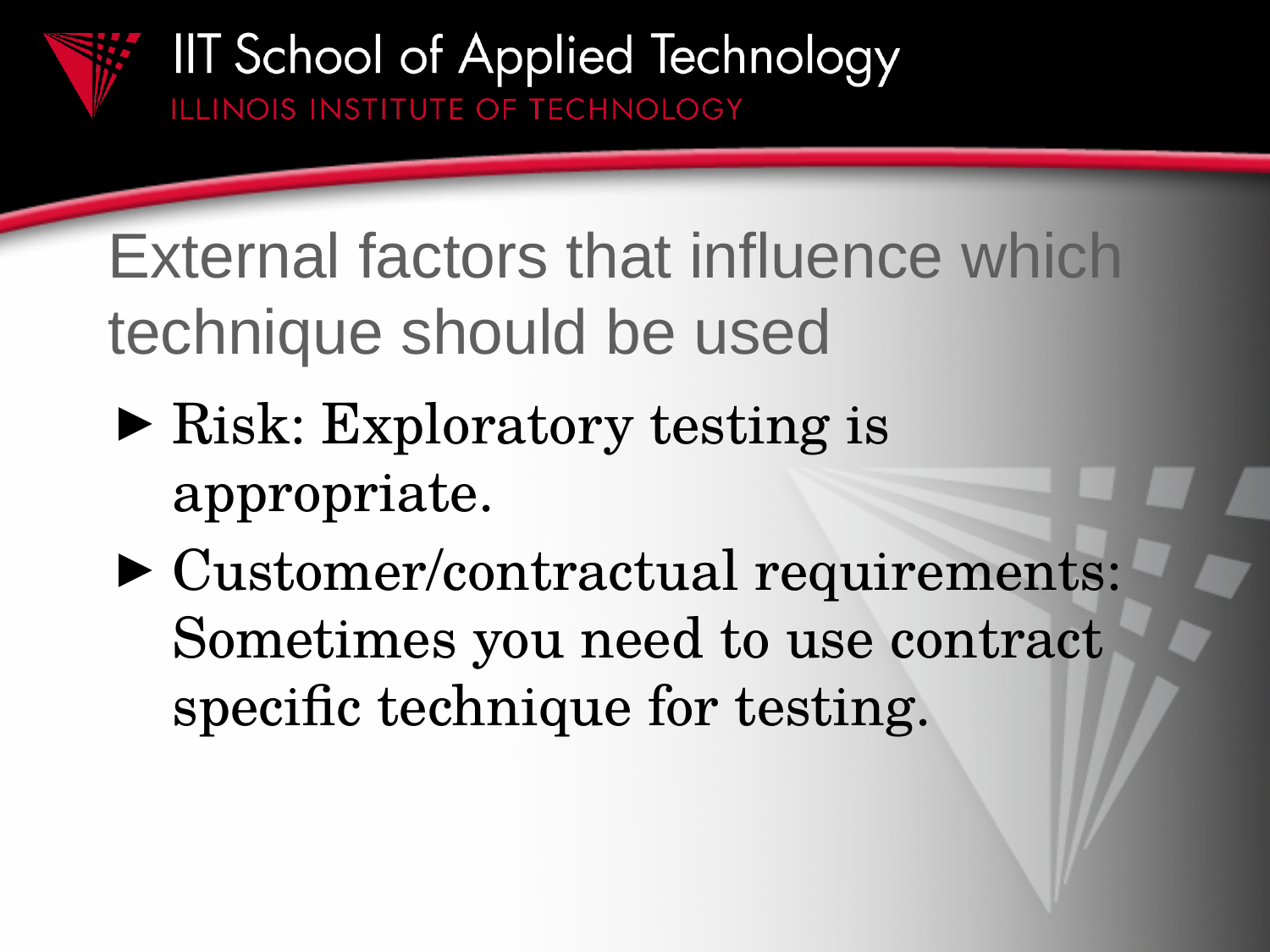

# External factors that influence which technique should be used
Risk: Exploratory testing is appropriate.
Customer/contractual requirements: Sometimes you need to use contract specific technique for testing.